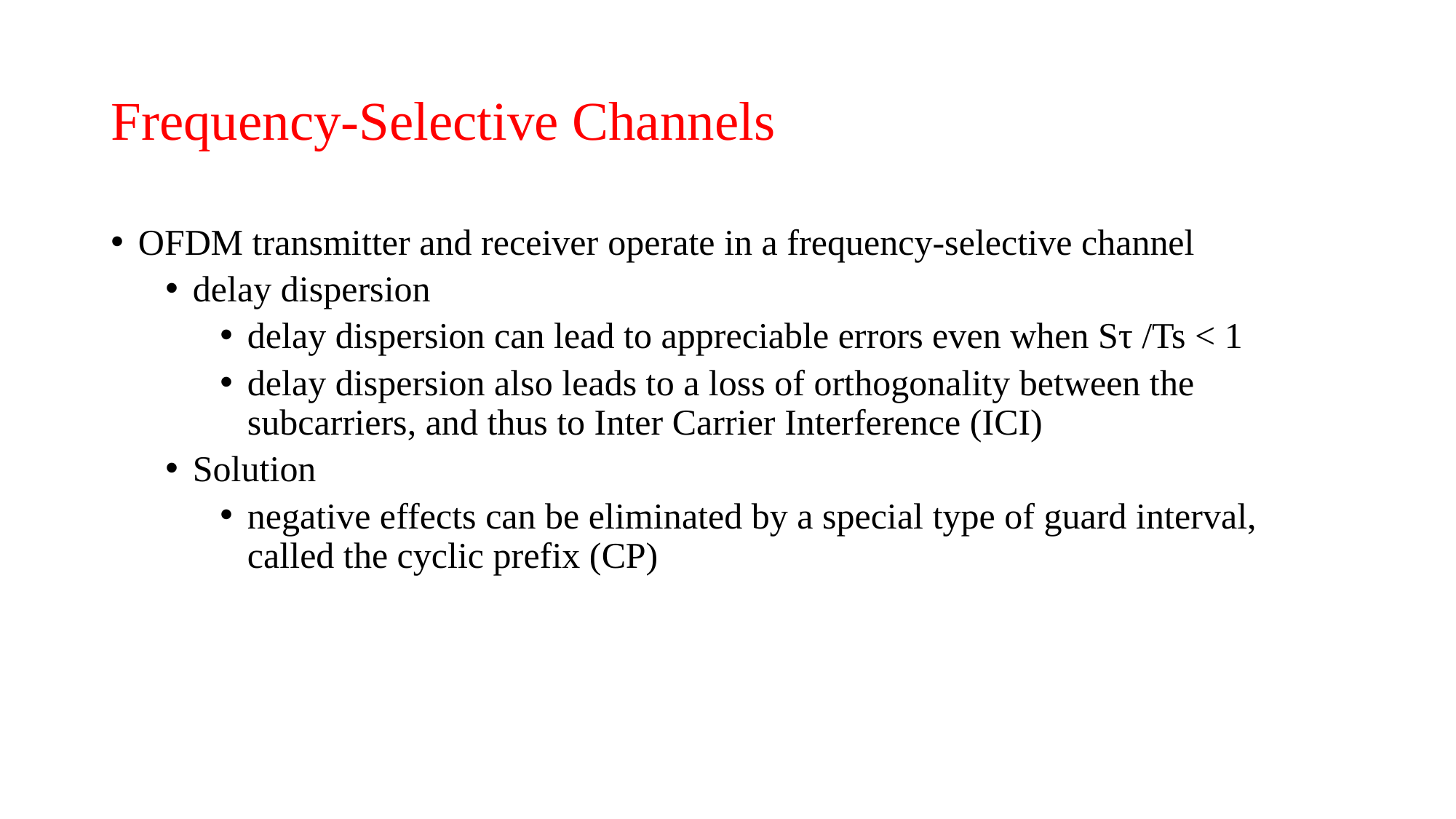

# Frequency-Selective Channels
OFDM transmitter and receiver operate in a frequency-selective channel
delay dispersion
delay dispersion can lead to appreciable errors even when Sτ /Ts < 1
delay dispersion also leads to a loss of orthogonality between the subcarriers, and thus to Inter Carrier Interference (ICI)
Solution
negative effects can be eliminated by a special type of guard interval, called the cyclic prefix (CP)